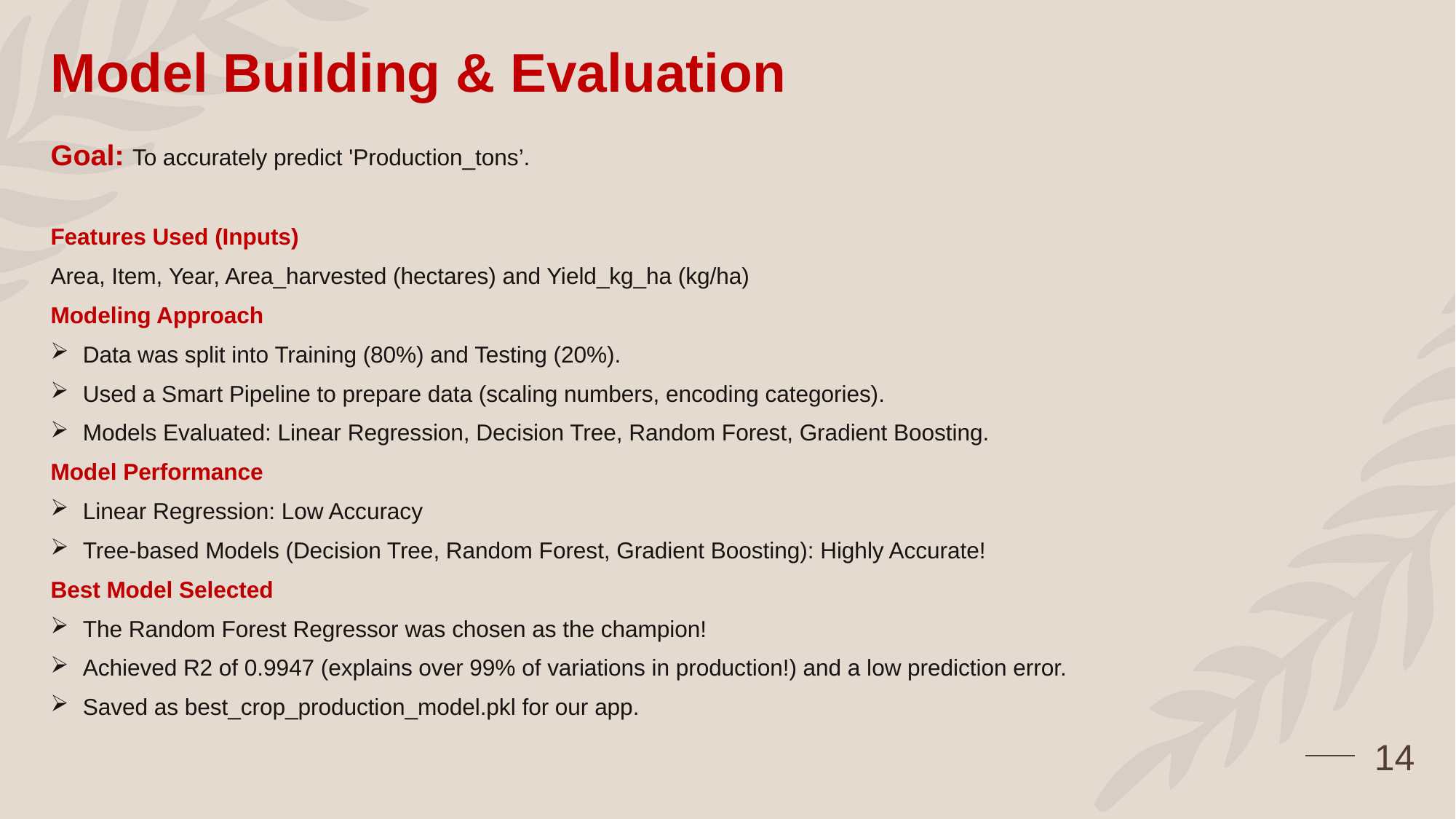

# Model Building & Evaluation
Goal: To accurately predict 'Production_tons’.

Features Used (Inputs)
Area, Item, Year, Area_harvested (hectares) and Yield_kg_ha (kg/ha)
Modeling Approach
Data was split into Training (80%) and Testing (20%).
Used a Smart Pipeline to prepare data (scaling numbers, encoding categories).
Models Evaluated: Linear Regression, Decision Tree, Random Forest, Gradient Boosting.
Model Performance
Linear Regression: Low Accuracy
Tree-based Models (Decision Tree, Random Forest, Gradient Boosting): Highly Accurate!
Best Model Selected
The Random Forest Regressor was chosen as the champion!
Achieved R2 of 0.9947 (explains over 99% of variations in production!) and a low prediction error.
Saved as best_crop_production_model.pkl for our app.
14